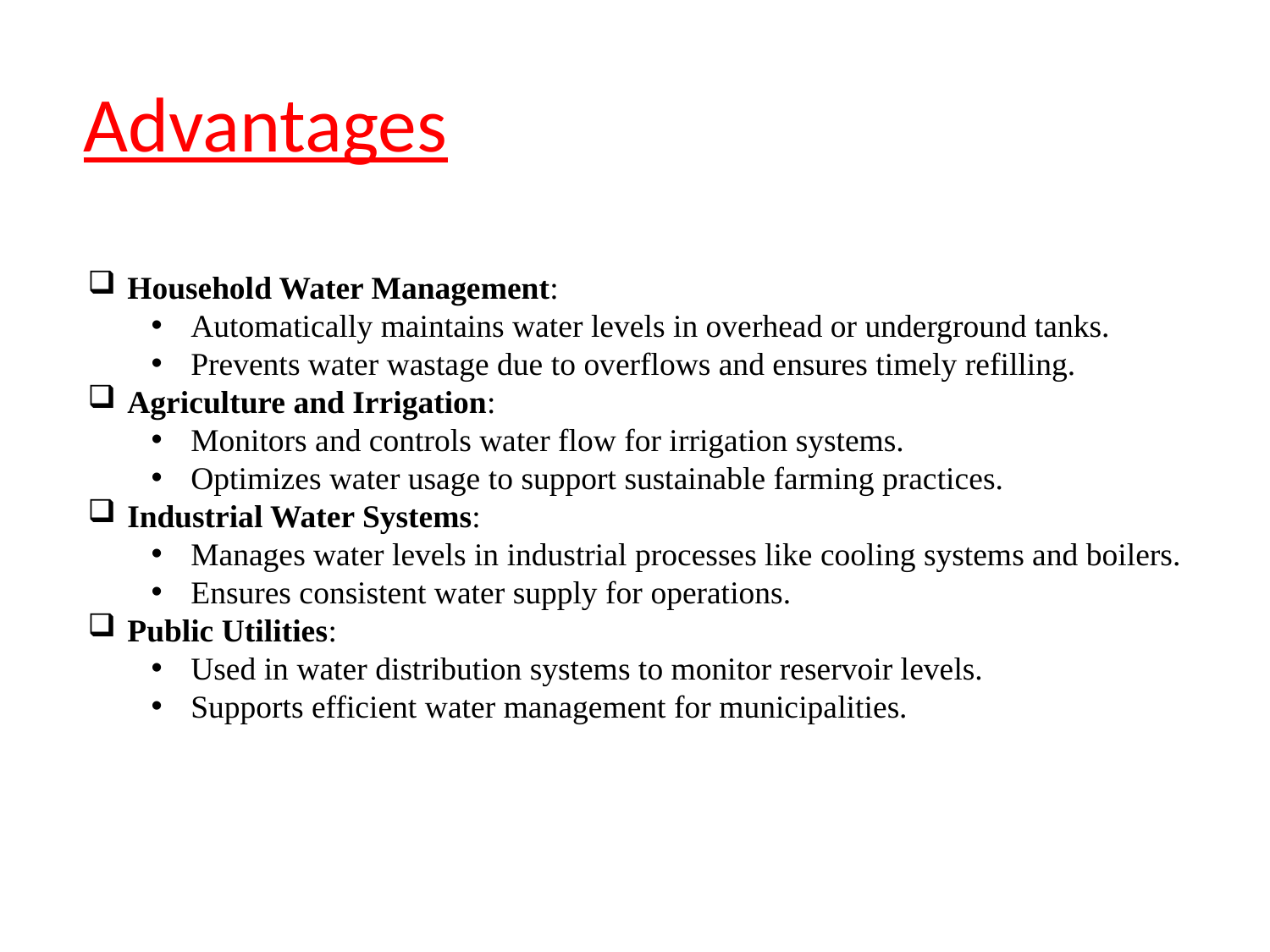

# Advantages

Household Water Management:
Automatically maintains water levels in overhead or underground tanks.
Prevents water wastage due to overflows and ensures timely refilling.
Agriculture and Irrigation:
Monitors and controls water flow for irrigation systems.
Optimizes water usage to support sustainable farming practices.
Industrial Water Systems:
Manages water levels in industrial processes like cooling systems and boilers.
Ensures consistent water supply for operations.
Public Utilities:
Used in water distribution systems to monitor reservoir levels.
Supports efficient water management for municipalities.